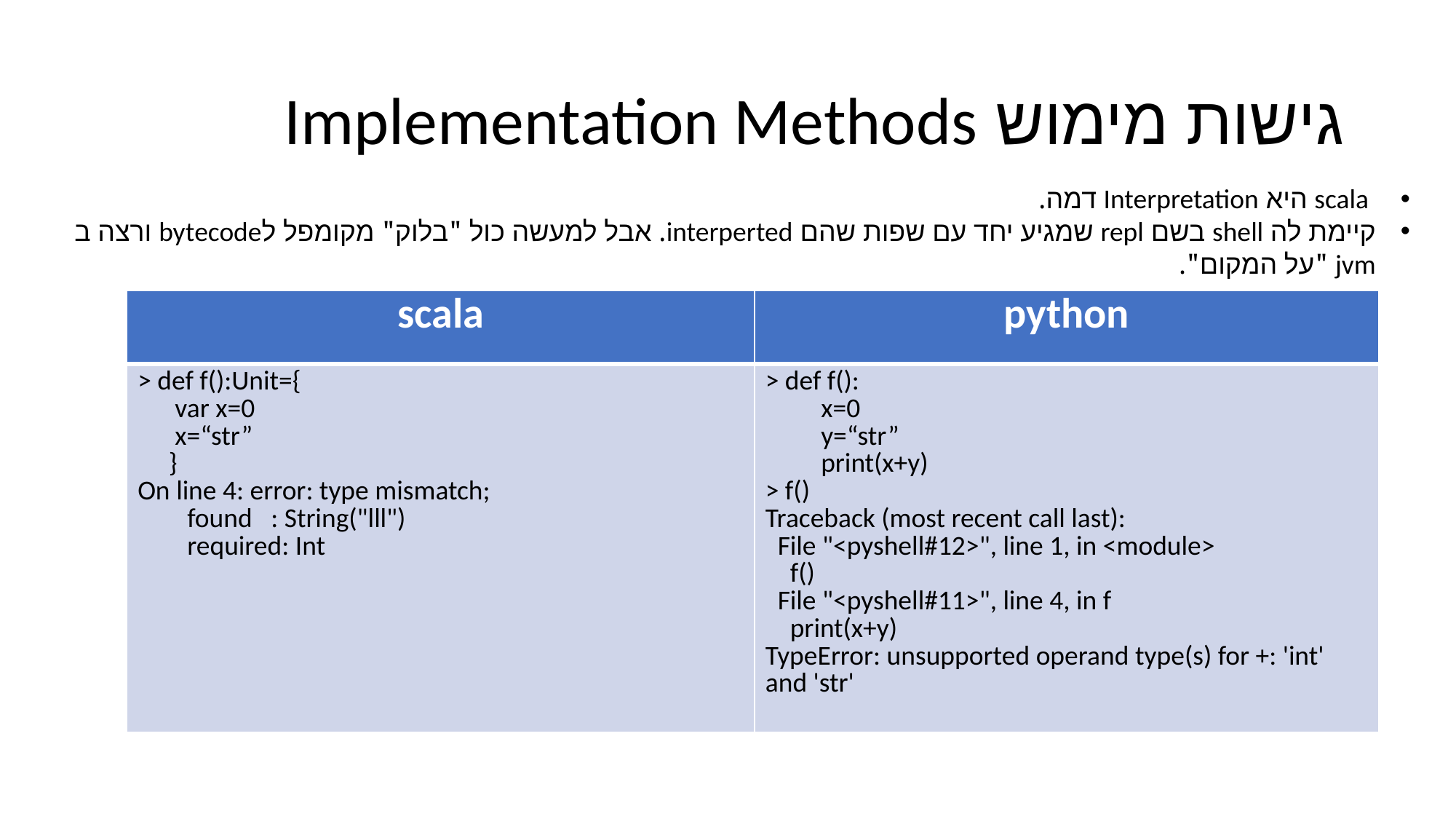

# גישות מימוש Implementation Methods
 scala היא Interpretation דמה.
קיימת לה shell בשם repl שמגיע יחד עם שפות שהם interperted. אבל למעשה כול "בלוק" מקומפל לbytecode ורצה ב jvm "על המקום".

| scala | python |
| --- | --- |
| > def f():Unit={ var x=0 x=“str” } On line 4: error: type mismatch; found : String("lll") required: Int | > def f(): x=0 y=“str” print(x+y) > f() Traceback (most recent call last): File "<pyshell#12>", line 1, in <module> f() File "<pyshell#11>", line 4, in f print(x+y) TypeError: unsupported operand type(s) for +: 'int' and 'str' |